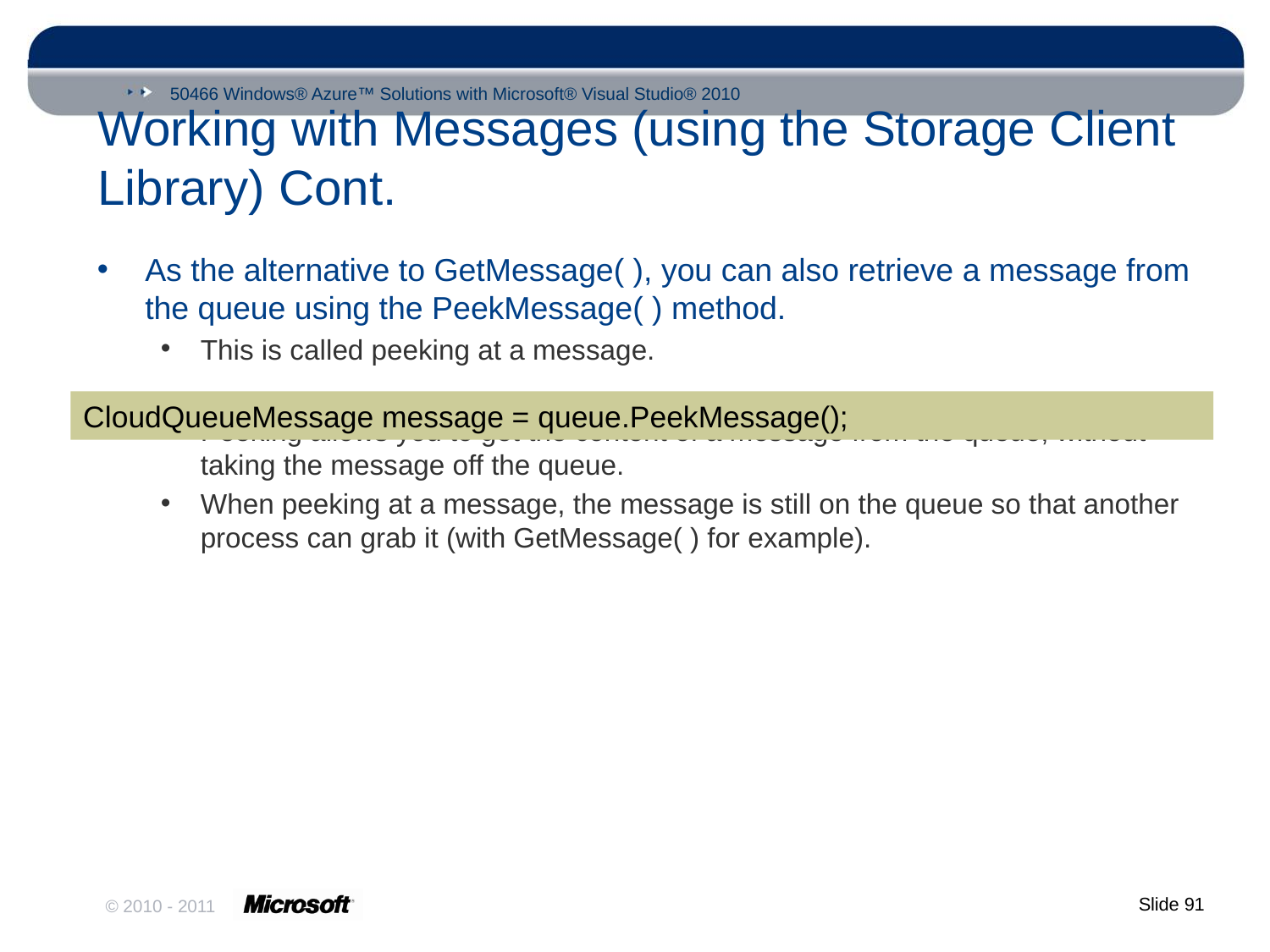

# Working with Messages (using the Storage Client Library) Cont.
As the alternative to GetMessage( ), you can also retrieve a message from the queue using the PeekMessage( ) method.
This is called peeking at a message.

Peeking allows you to get the content of a message from the queue, without taking the message off the queue.
When peeking at a message, the message is still on the queue so that another process can grab it (with GetMessage( ) for example).

CloudQueueMessage message = queue.PeekMessage();